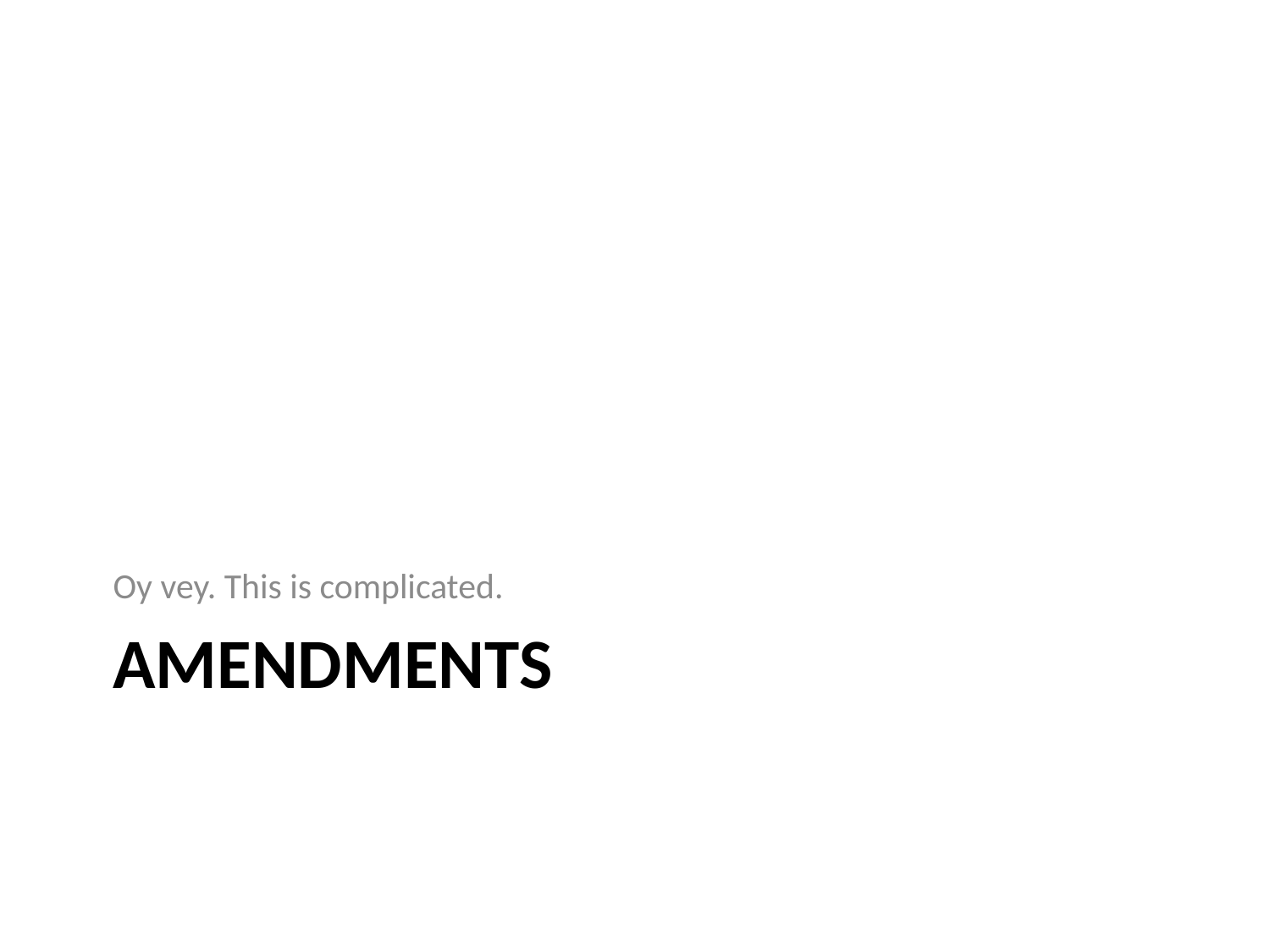

Oy vey. This is complicated.
# Amendments